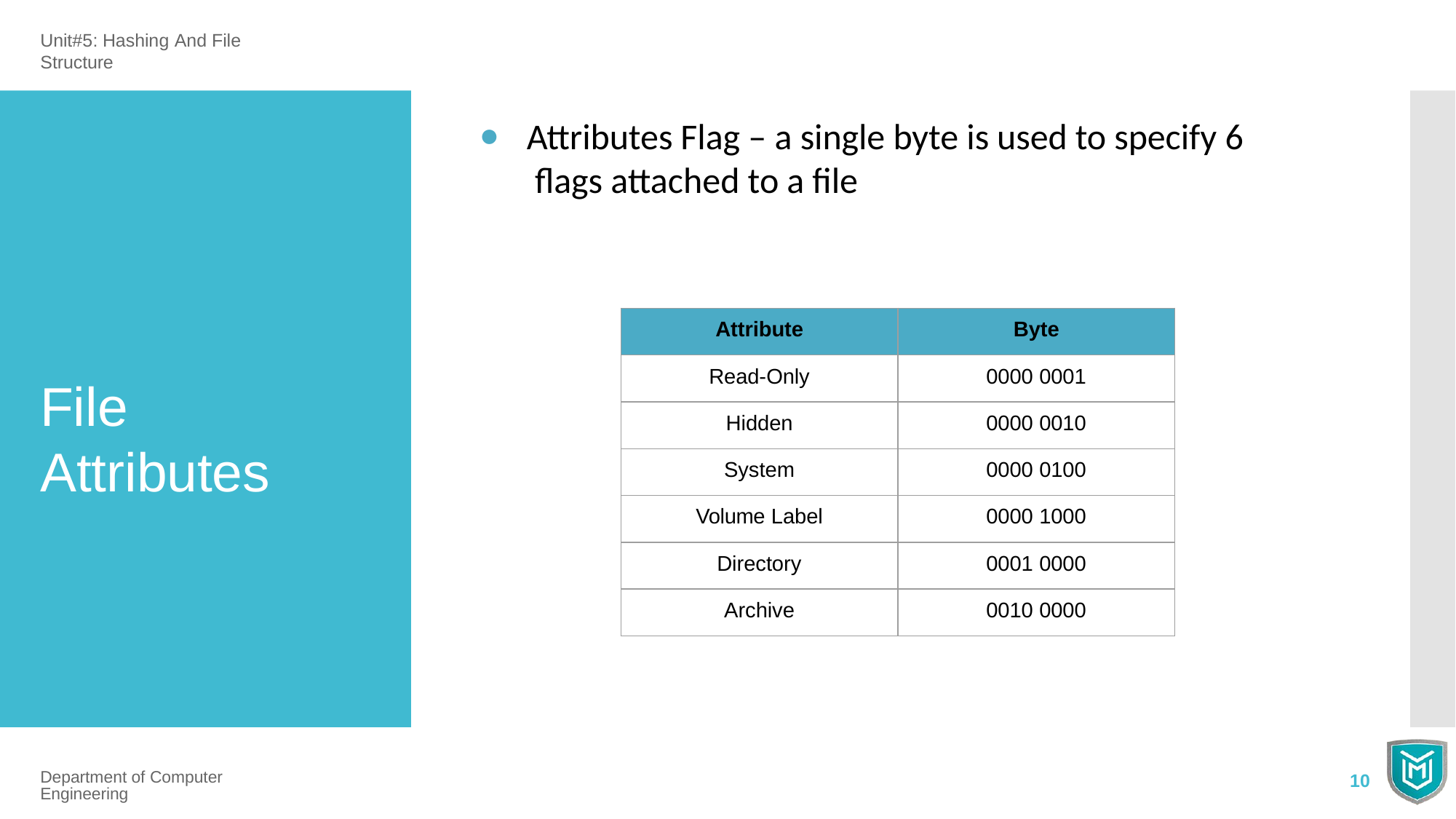

Unit#5: Hashing And File Structure
Attributes Flag – a single byte is used to specify 6  flags attached to a file
| Attribute | Byte |
| --- | --- |
| Read-Only | 0000 0001 |
| Hidden | 0000 0010 |
| System | 0000 0100 |
| Volume Label | 0000 1000 |
| Directory | 0001 0000 |
| Archive | 0010 0000 |
File Attributes
Department of Computer Engineering
10